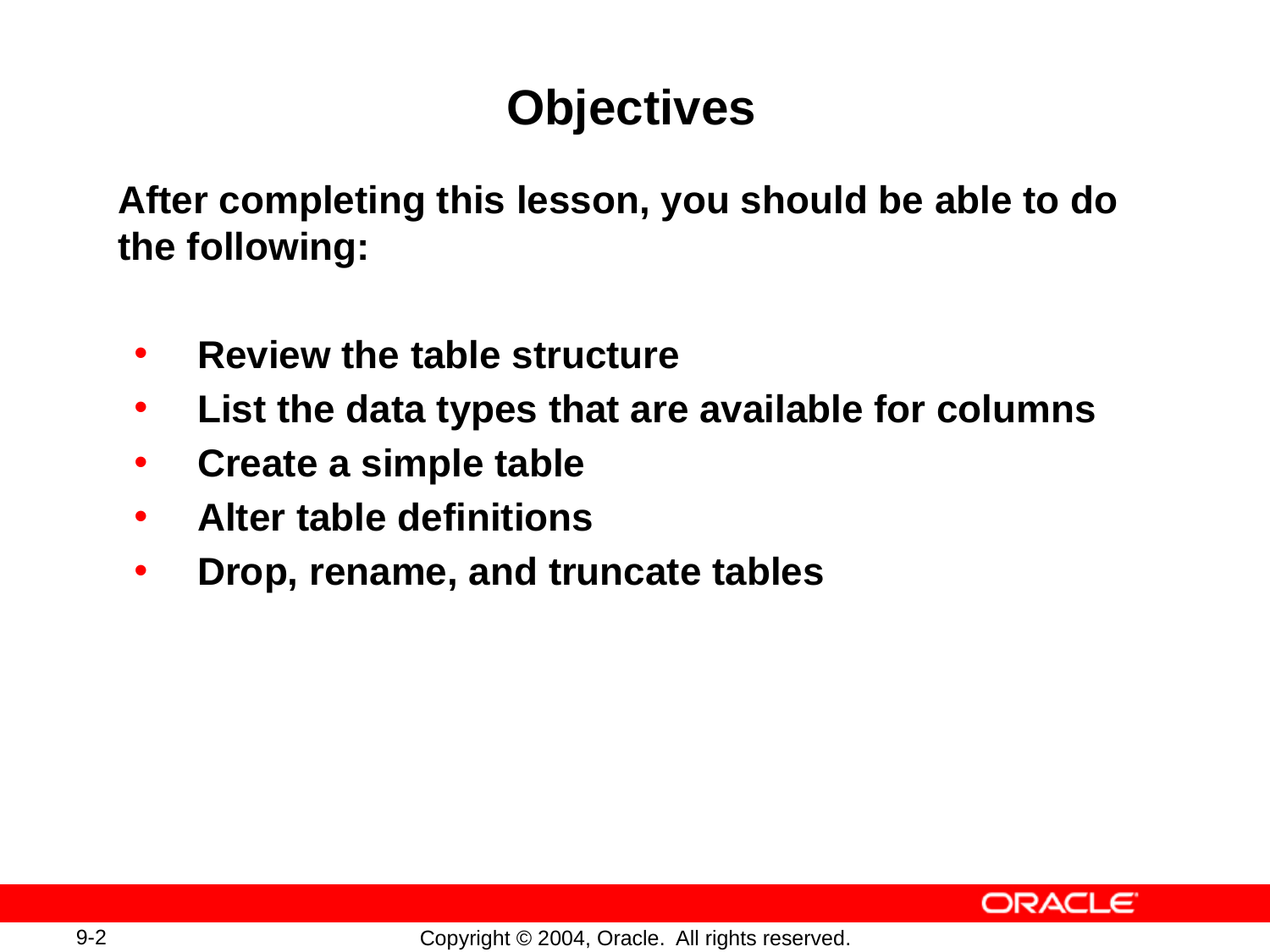

# Objectives
After completing this lesson, you should be able to do the following:

Review the table structure
List the data types that are available for columns
Create a simple table
Alter table definitions
Drop, rename, and truncate tables